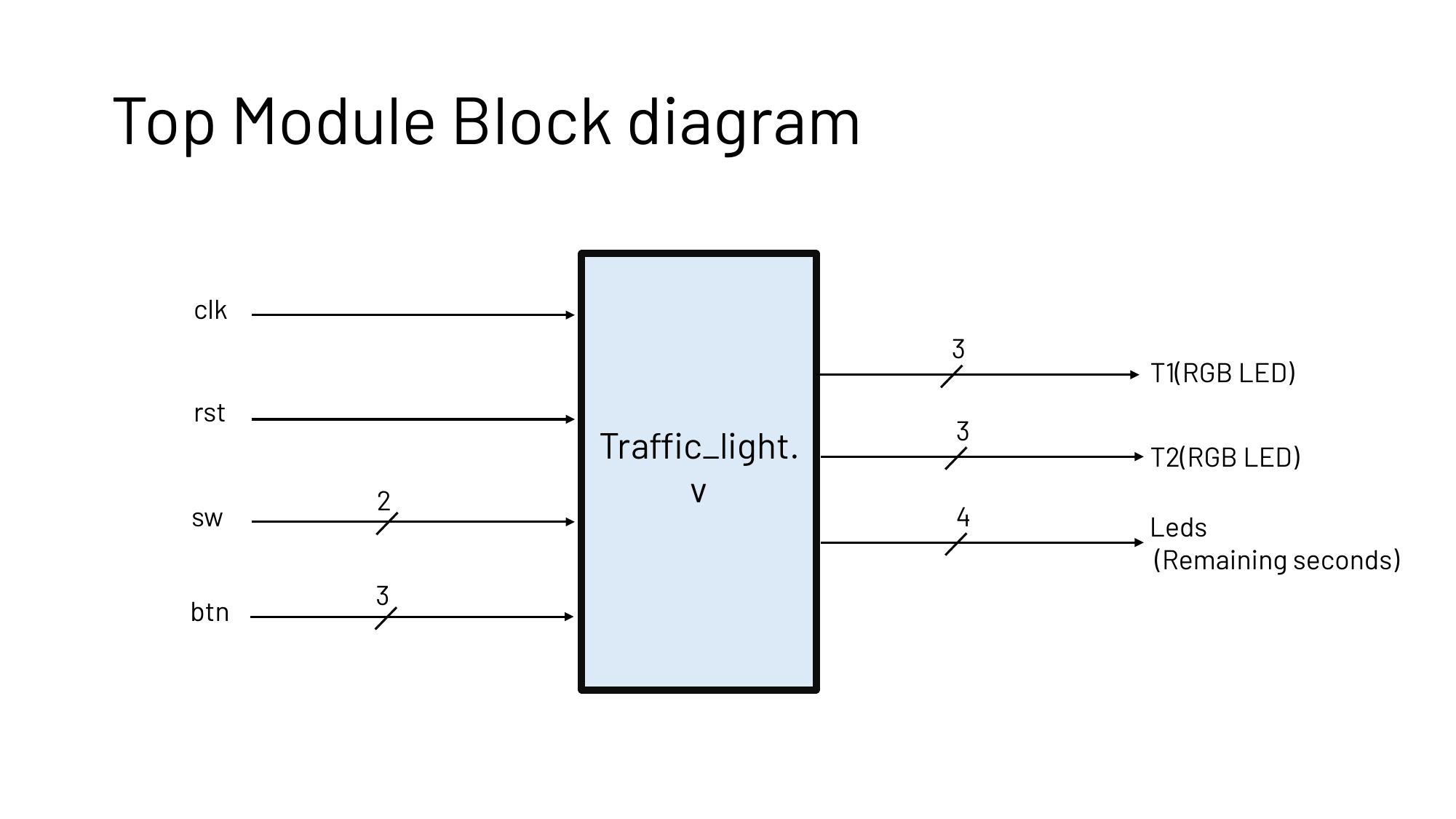

# Top Module Block diagram

Traffic_light.v

clk
3
T1(RGB LED)
rst
3
T2(RGB LED)
2
sw
4
Leds
 (Remaining seconds)
3
btn